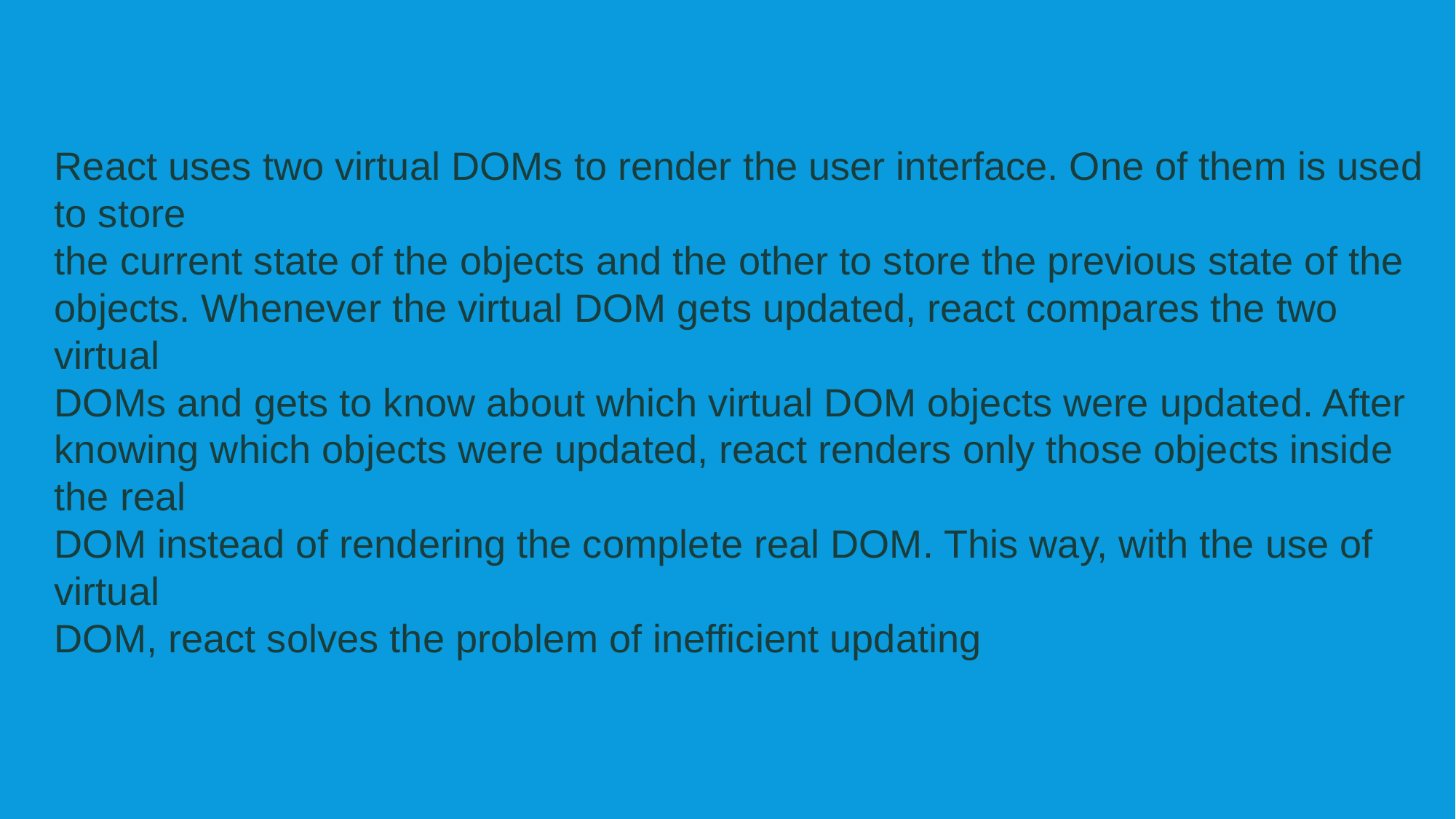

React uses two virtual DOMs to render the user interface. One of them is used to store
the current state of the objects and the other to store the previous state of the
objects. Whenever the virtual DOM gets updated, react compares the two virtual
DOMs and gets to know about which virtual DOM objects were updated. After
knowing which objects were updated, react renders only those objects inside the real
DOM instead of rendering the complete real DOM. This way, with the use of virtual
DOM, react solves the problem of inefficient updating